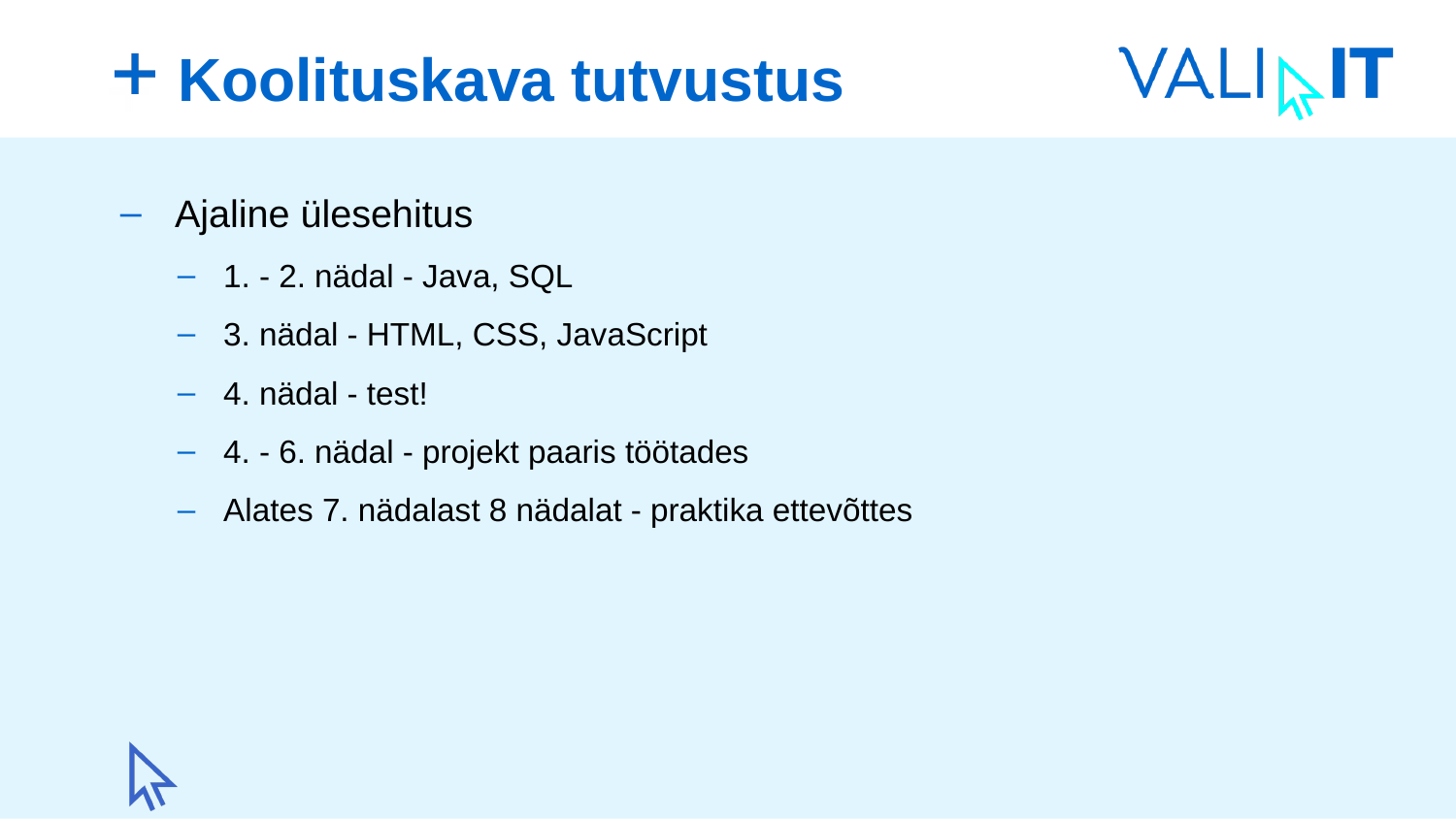

# Koolituskava tutvustus
Ajaline ülesehitus
1. - 2. nädal - Java, SQL
3. nädal - HTML, CSS, JavaScript
4. nädal - test!
4. - 6. nädal - projekt paaris töötades
Alates 7. nädalast 8 nädalat - praktika ettevõttes